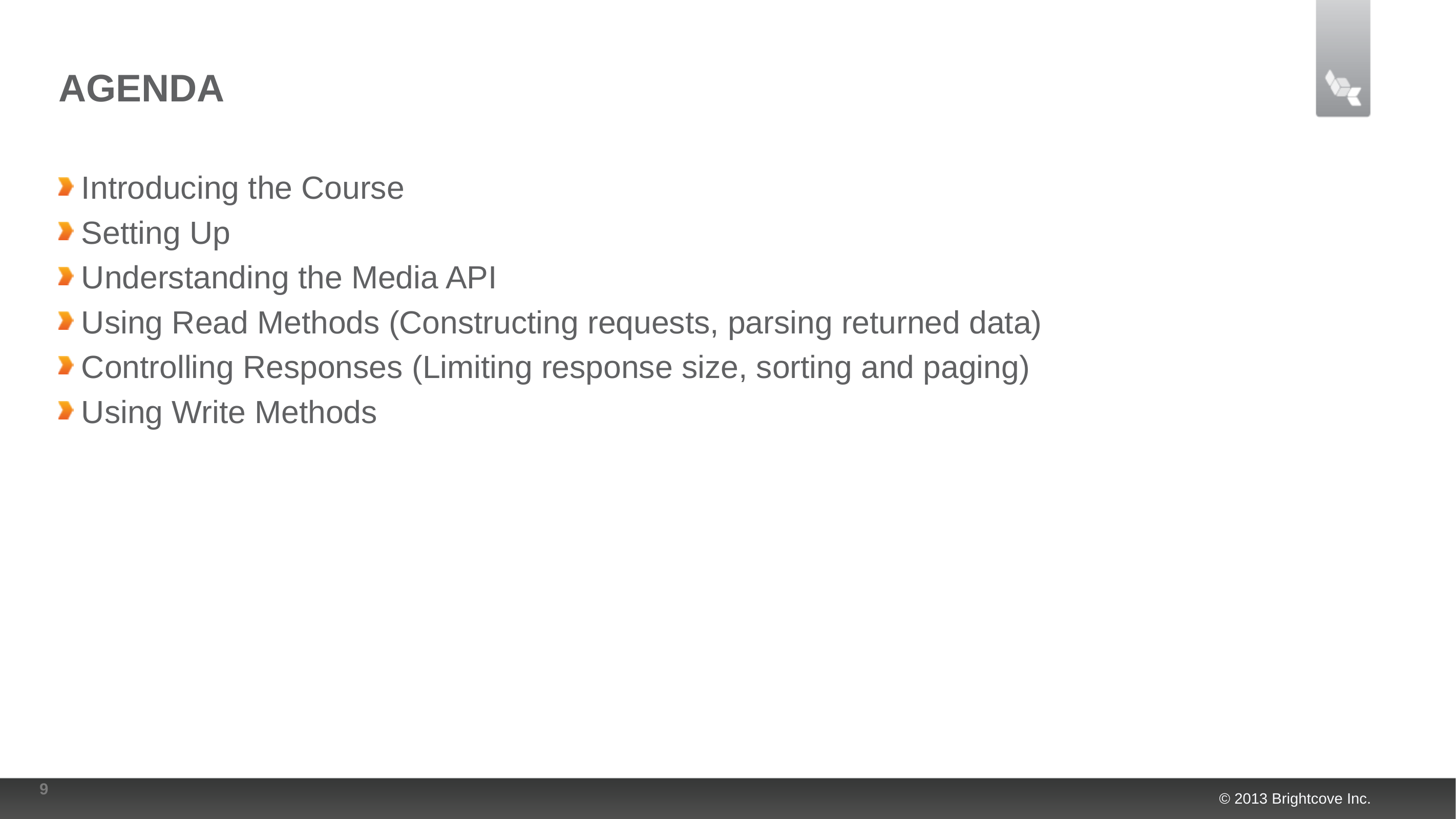

# Agenda
Introducing the Course
Setting Up
Understanding the Media API
Using Read Methods (Constructing requests, parsing returned data)
Controlling Responses (Limiting response size, sorting and paging)
Using Write Methods
9